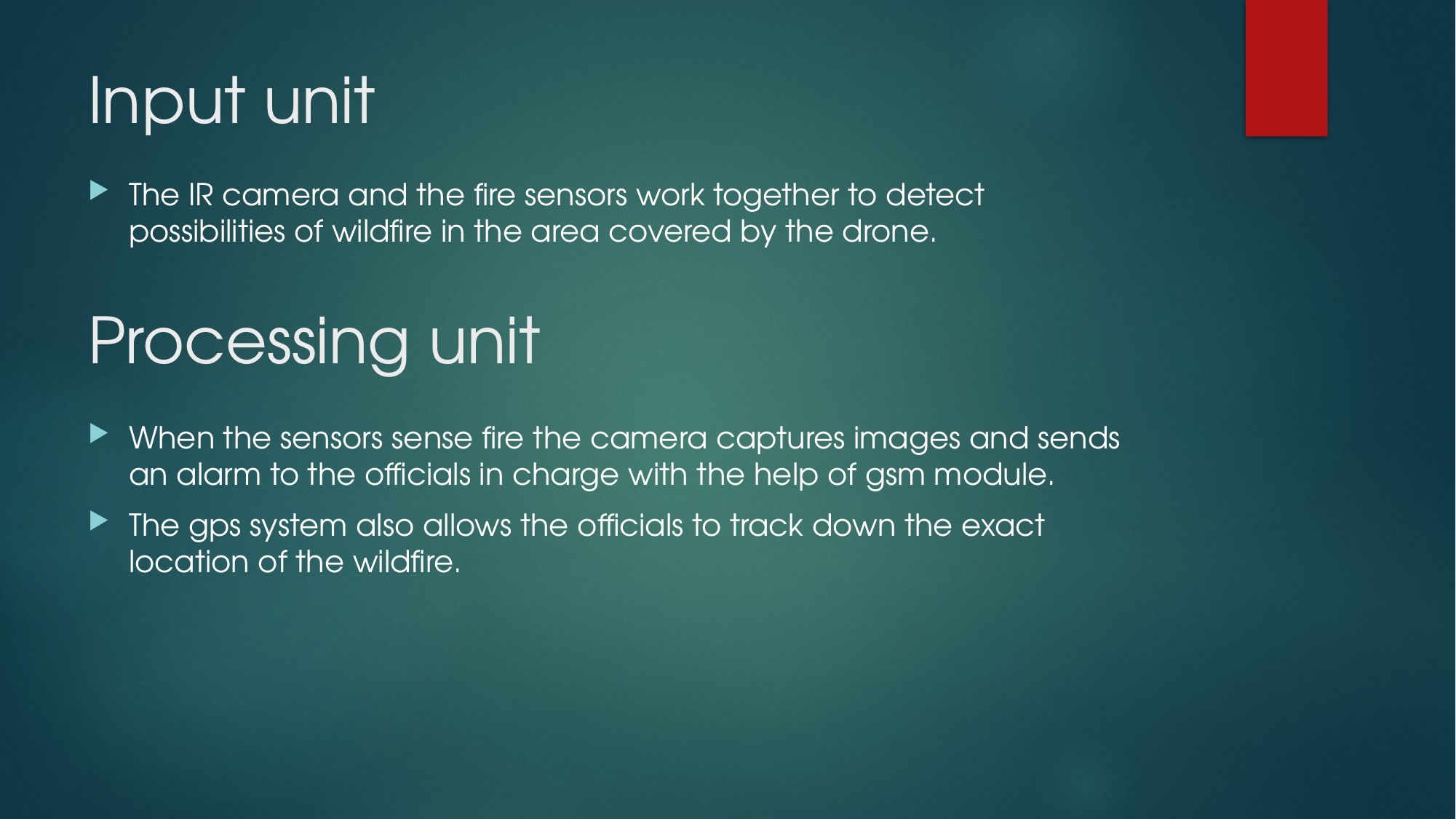

# Input unit
The IR camera and the fire sensors work together to detect possibilities of wildfire in the area covered by the drone.

When the sensors sense fire the camera captures images and sends an alarm to the officials in charge with the help of gsm module.
The gps system also allows the officials to track down the exact location of the wildfire.

Processing unit